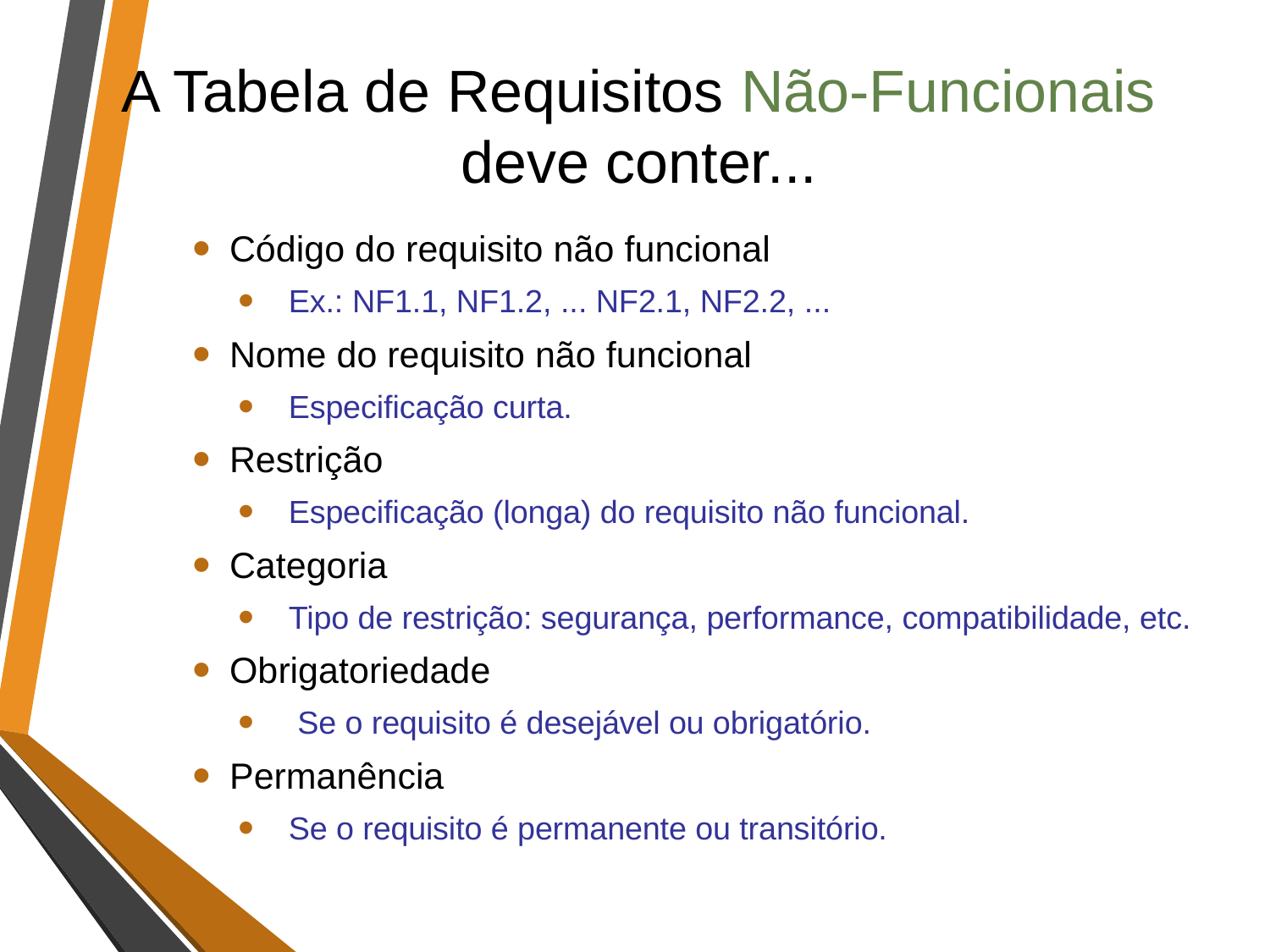

# A Tabela de Requisitos Não-Funcionais deve conter...
Código do requisito não funcional
Ex.: NF1.1, NF1.2, ... NF2.1, NF2.2, ...
Nome do requisito não funcional
Especificação curta.
Restrição
Especificação (longa) do requisito não funcional.
Categoria
Tipo de restrição: segurança, performance, compatibilidade, etc.
Obrigatoriedade
 Se o requisito é desejável ou obrigatório.
Permanência
Se o requisito é permanente ou transitório.